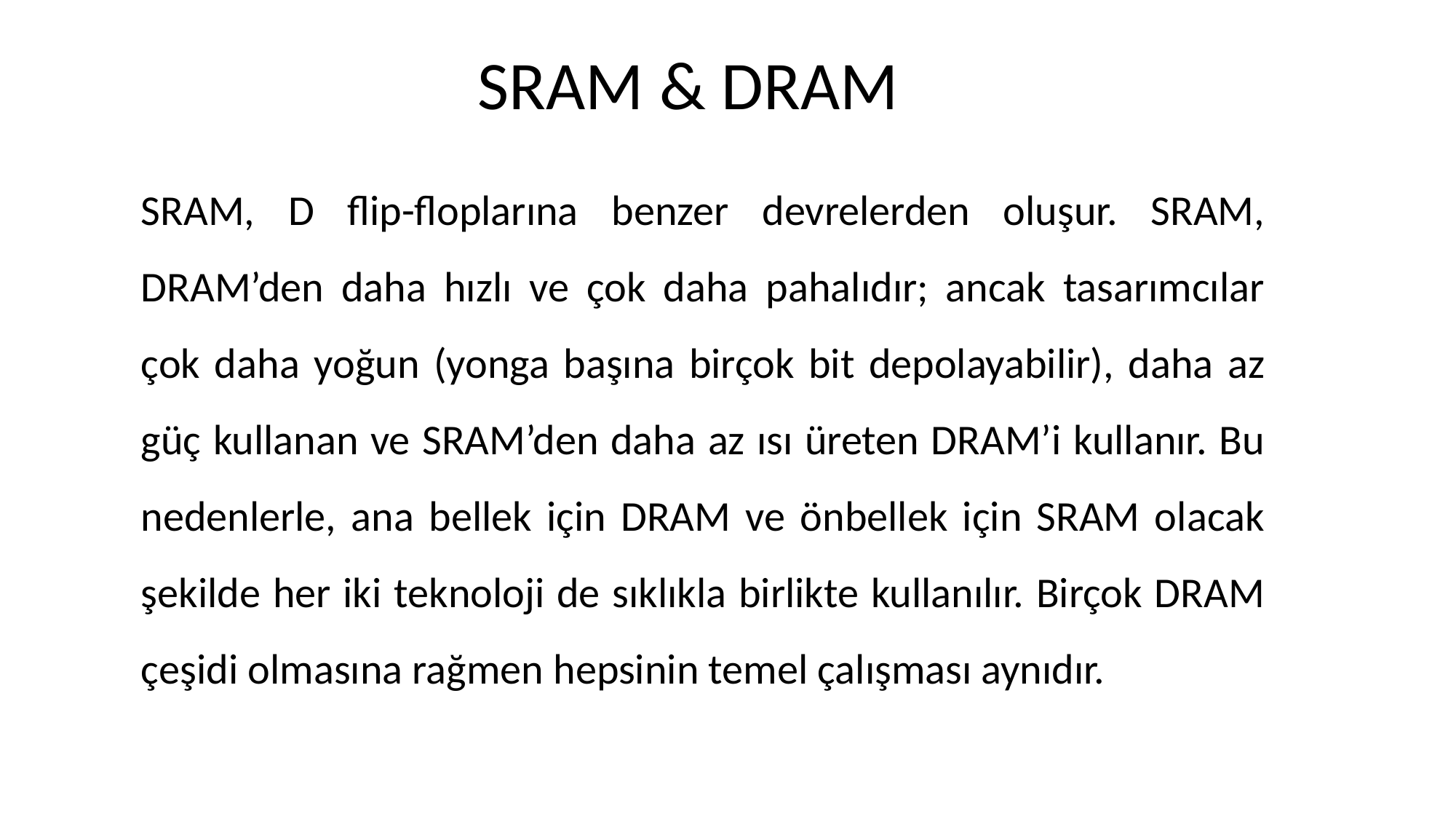

# SRAM & DRAM
SRAM, D flip-floplarına benzer devrelerden oluşur. SRAM, DRAM’den daha hızlı ve çok daha pahalıdır; ancak tasarımcılar çok daha yoğun (yonga başına birçok bit depolayabilir), daha az güç kullanan ve SRAM’den daha az ısı üreten DRAM’i kullanır. Bu nedenlerle, ana bellek için DRAM ve önbellek için SRAM olacak şekilde her iki teknoloji de sıklıkla birlikte kullanılır. Birçok DRAM çeşidi olmasına rağmen hepsinin temel çalışması aynıdır.